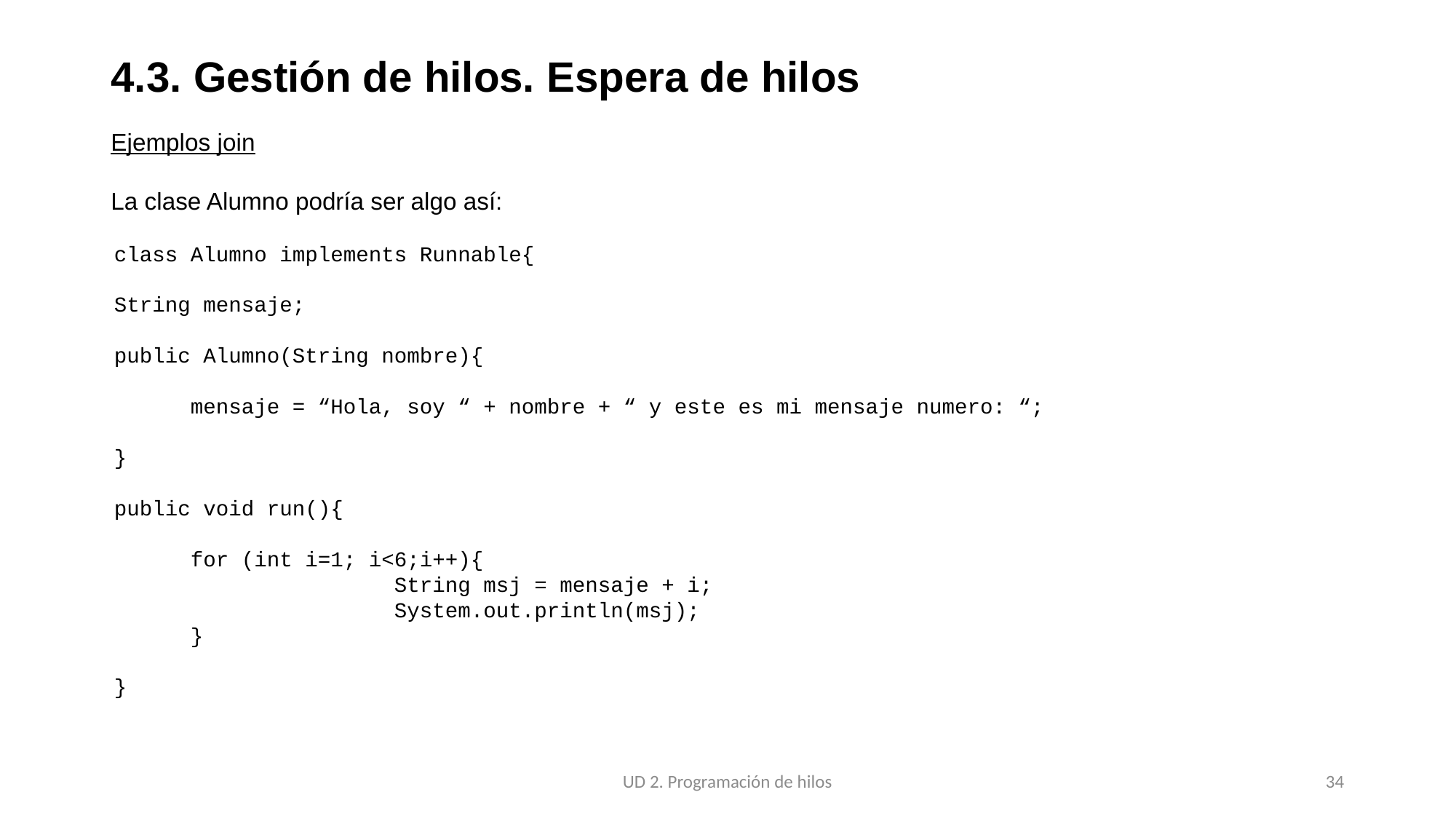

# 4.3. Gestión de hilos. Espera de hilos
Ejemplos join
La clase Alumno podría ser algo así:

class Alumno implements Runnable{

String mensaje;

public Alumno(String nombre){

      mensaje = “Hola, soy “ + nombre + “ y este es mi mensaje numero: “;

}

public void run(){

      for (int i=1; i<6;i++){
                      String msj = mensaje + i;
                      System.out.println(msj);
      }

}
UD 2. Programación de hilos
34